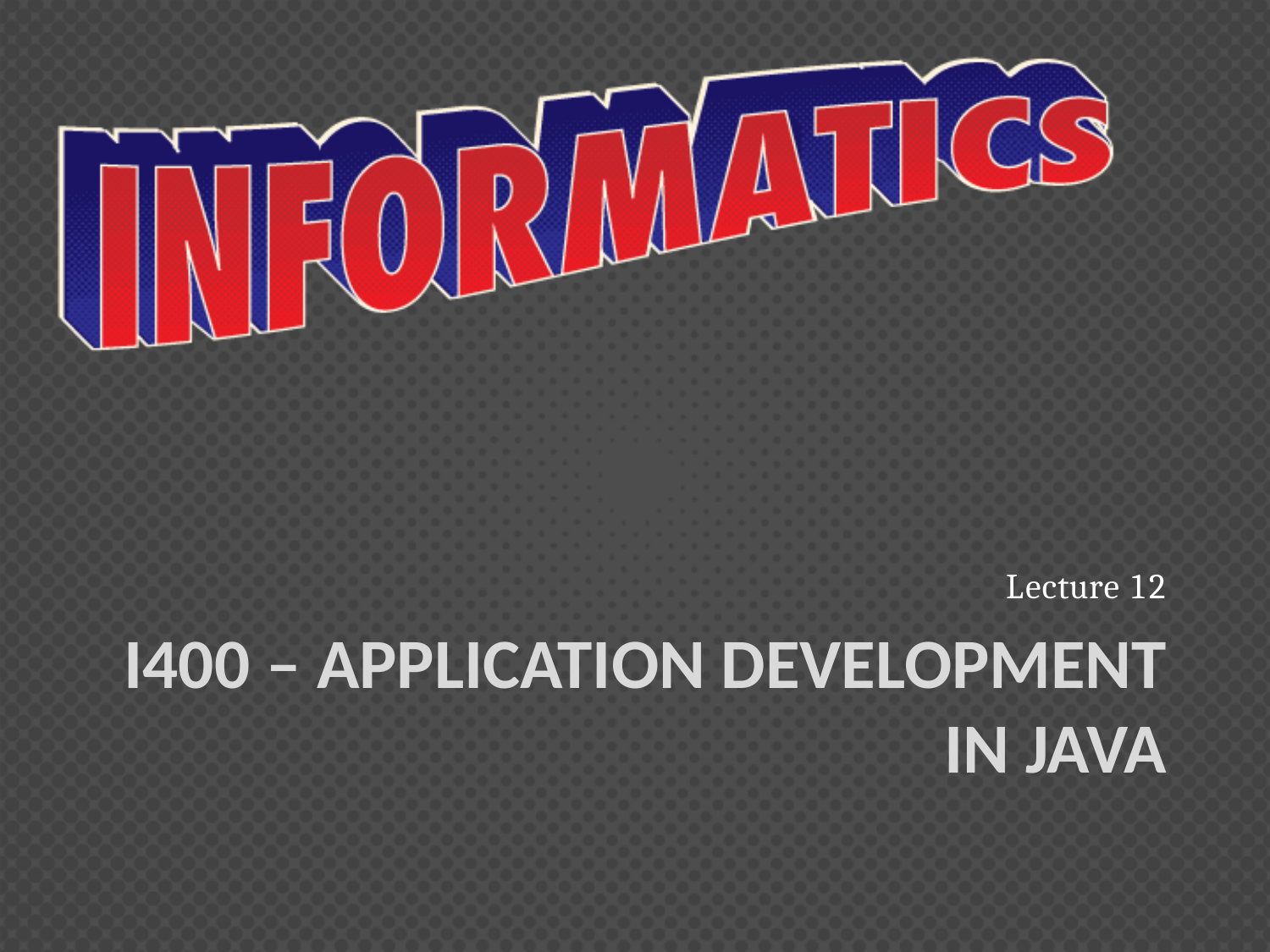

Lecture 12
# I400 – Application Development in Java